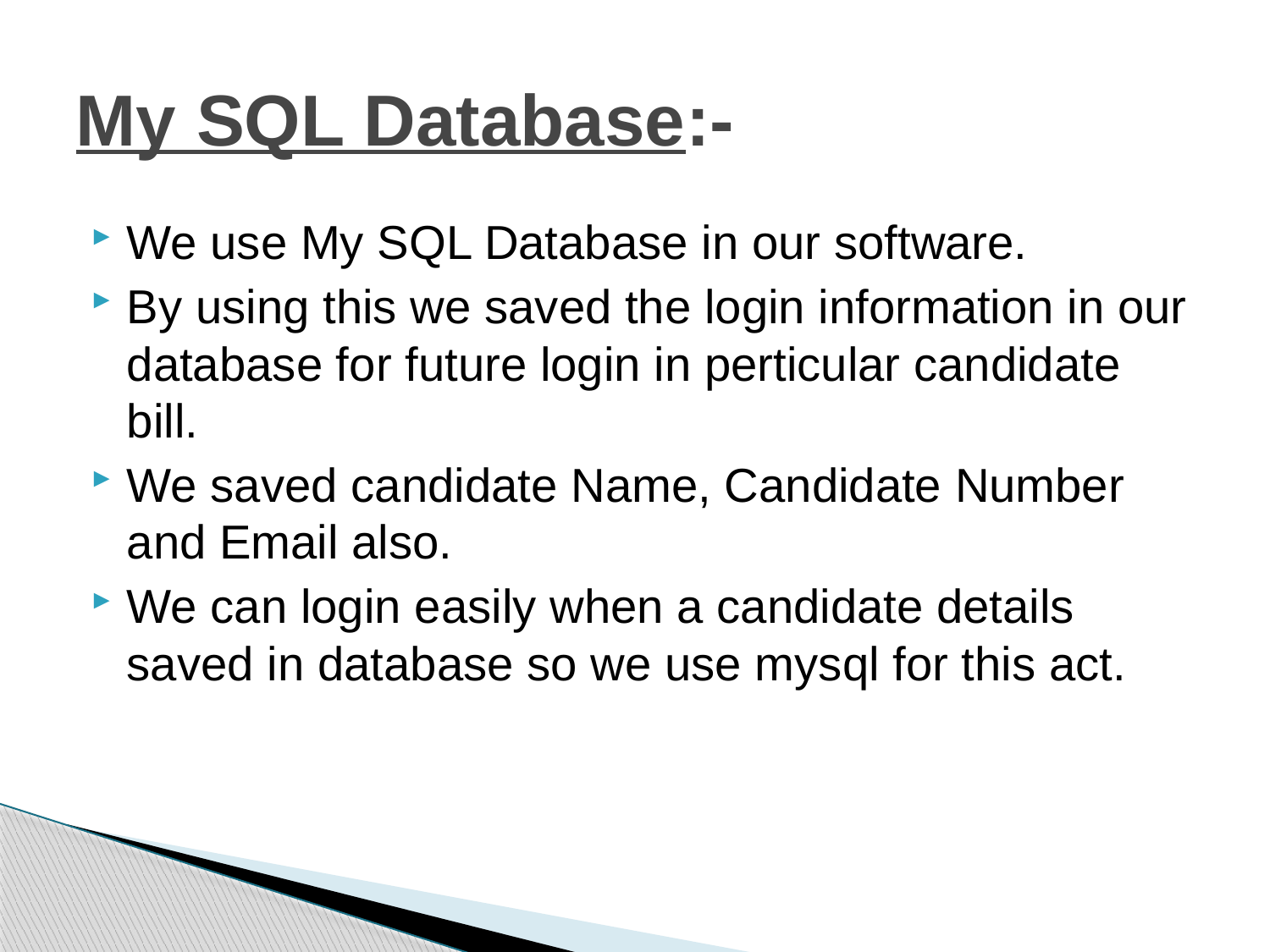

# My SQL Database:-
We use My SQL Database in our software.
By using this we saved the login information in our database for future login in perticular candidate bill.
We saved candidate Name, Candidate Number and Email also.
We can login easily when a candidate details saved in database so we use mysql for this act.